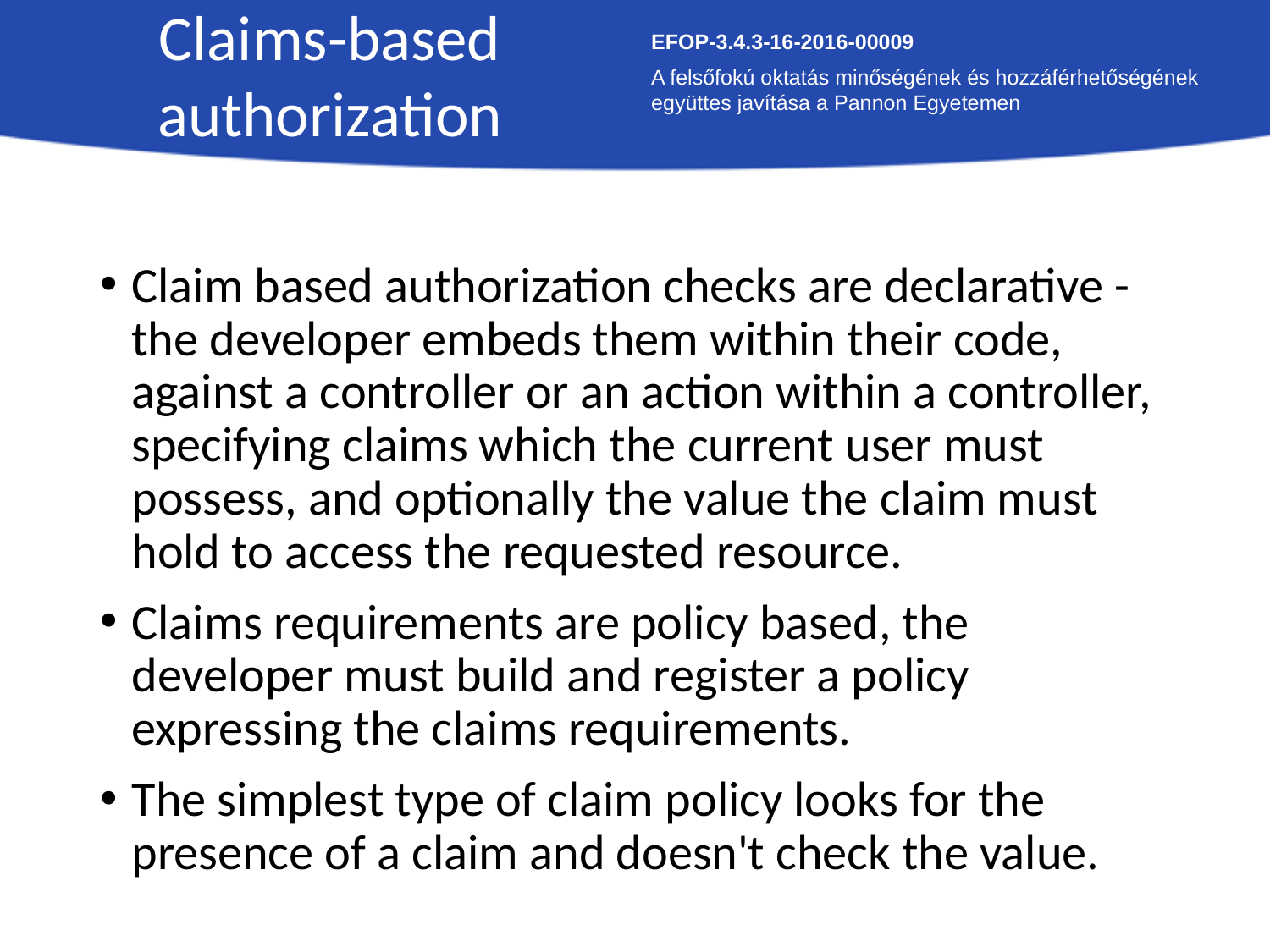

Claims-based authorization
EFOP-3.4.3-16-2016-00009
A felsőfokú oktatás minőségének és hozzáférhetőségének együttes javítása a Pannon Egyetemen
Claim based authorization checks are declarative - the developer embeds them within their code, against a controller or an action within a controller, specifying claims which the current user must possess, and optionally the value the claim must hold to access the requested resource.
Claims requirements are policy based, the developer must build and register a policy expressing the claims requirements.
The simplest type of claim policy looks for the presence of a claim and doesn't check the value.